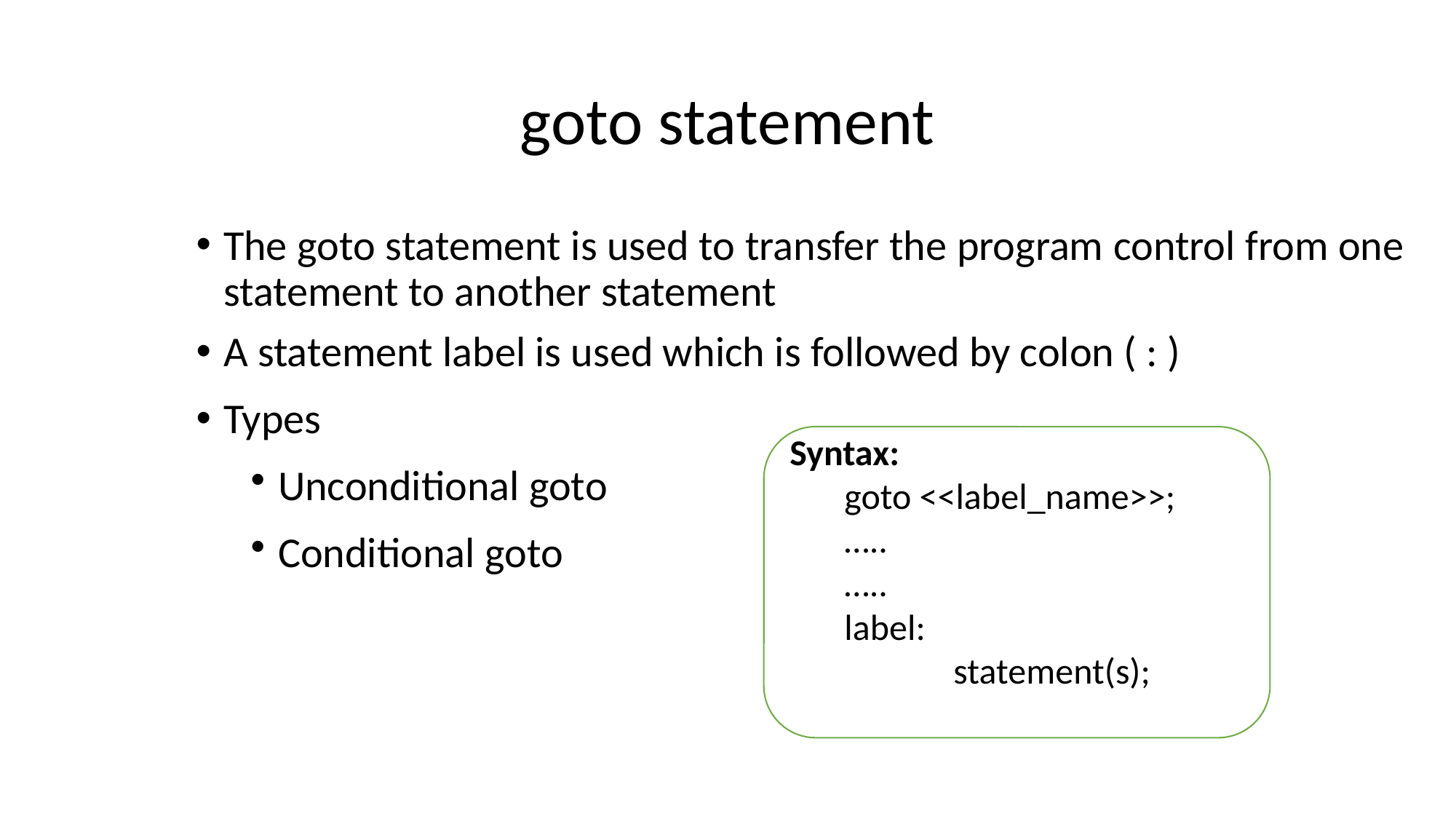

# goto statement
The goto statement is used to transfer the program control from one statement to another statement
A statement label is used which is followed by colon ( : )
Types
Unconditional goto
Conditional goto

Syntax:
goto <<label_name>>;
…..
…..
label:
	statement(s);